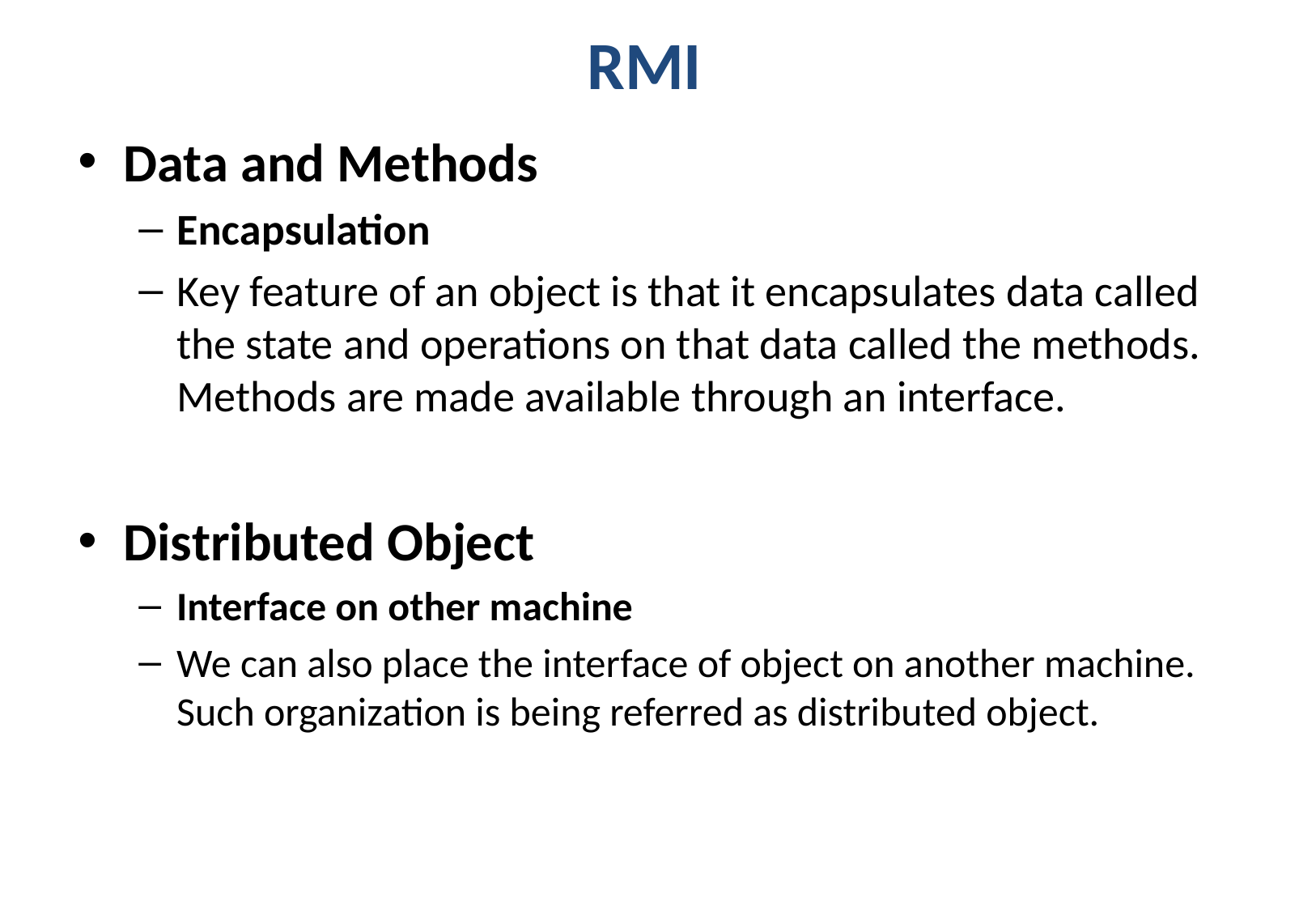

# RMI
Data and Methods
Encapsulation
Key feature of an object is that it encapsulates data called the state and operations on that data called the methods. Methods are made available through an interface.

Distributed Object
Interface on other machine
We can also place the interface of object on another machine. Such organization is being referred as distributed object.